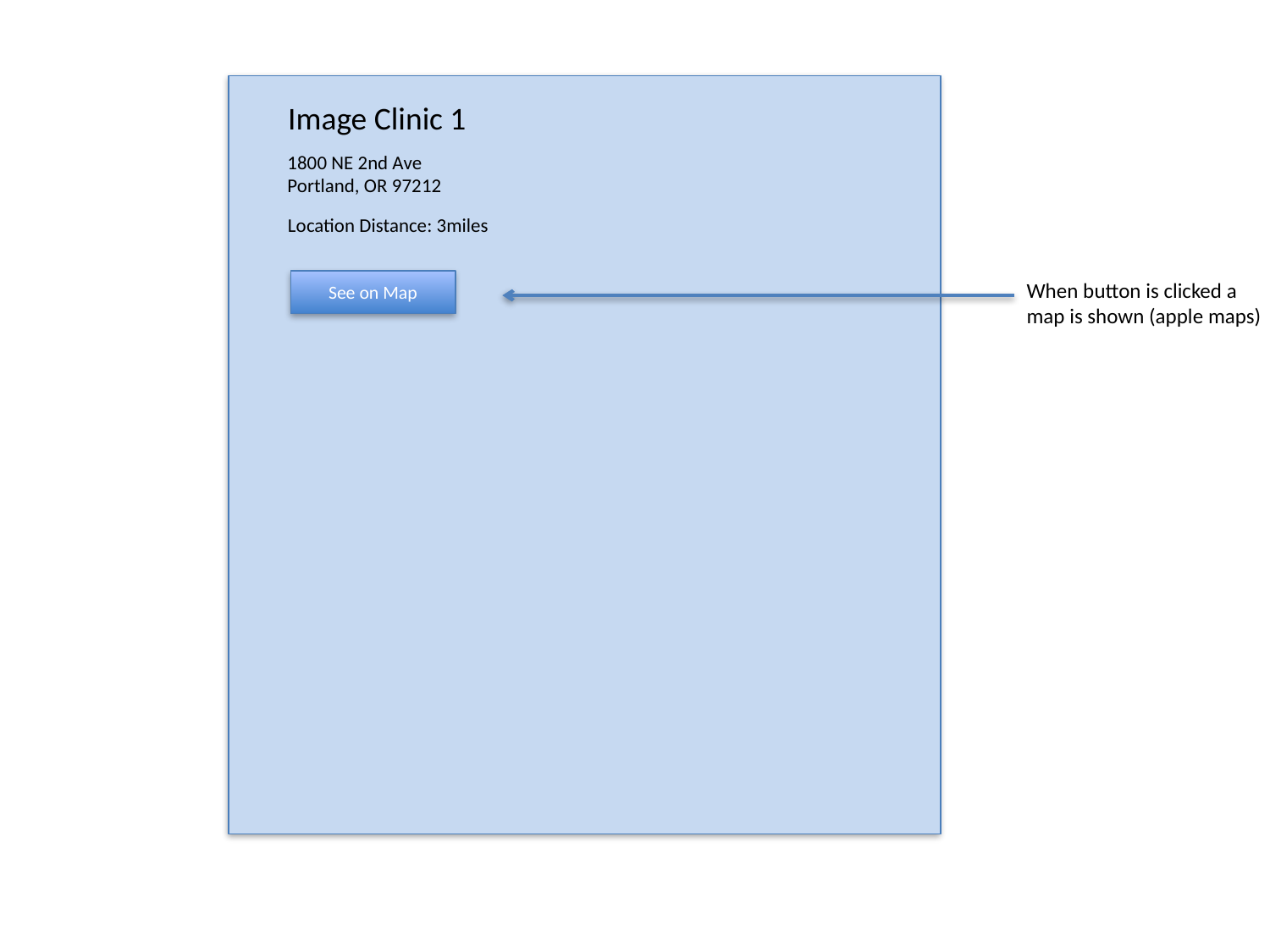

Image Clinic 1
1800 NE 2nd Ave
Portland, OR 97212
Location Distance: 3miles
See on Map
When button is clicked a map is shown (apple maps)